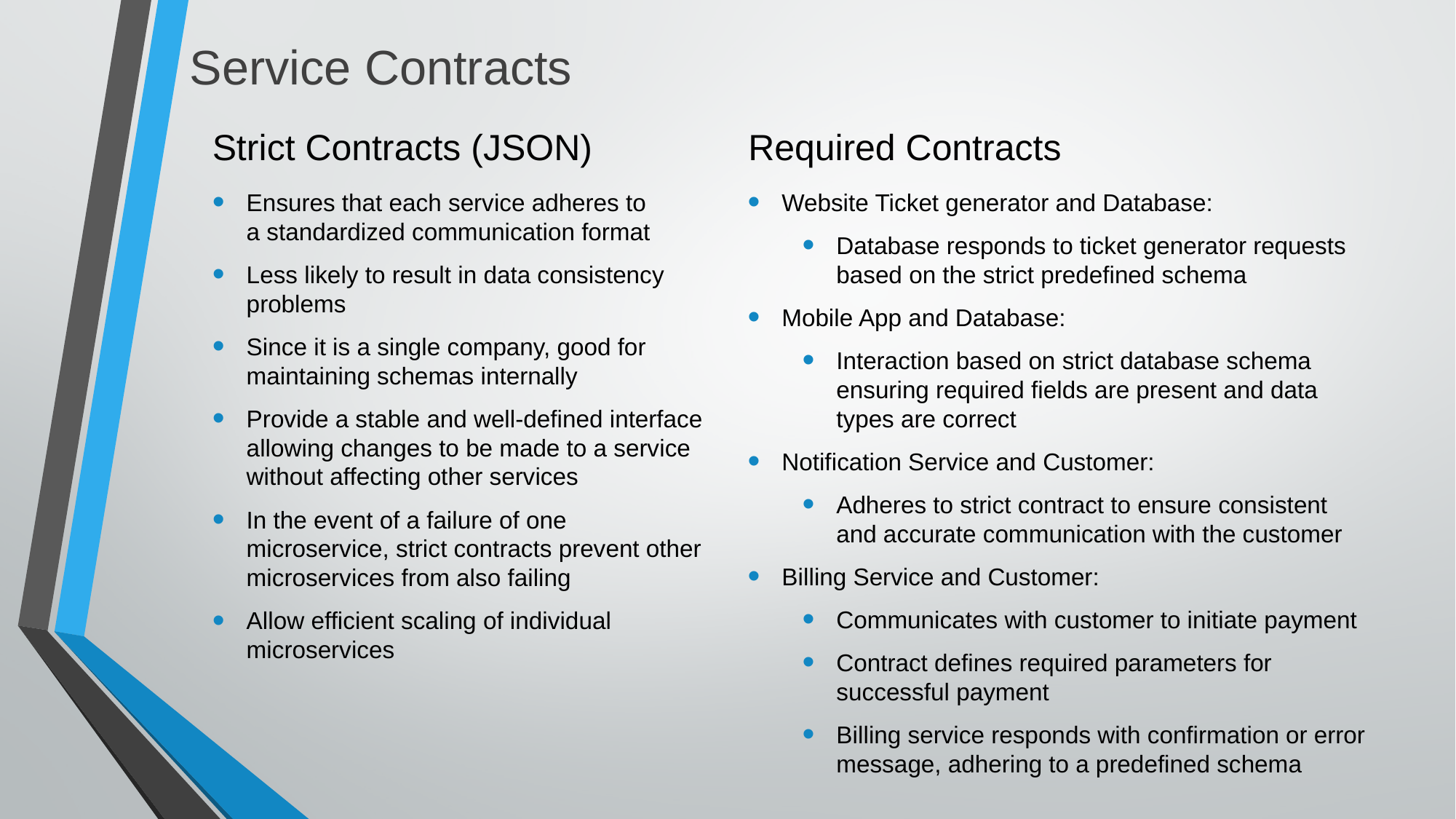

Service Contracts
Strict Contracts (JSON)
Required Contracts
Ensures that each service adheres to a standardized communication format
Less likely to result in data consistency problems
Since it is a single company, good for maintaining schemas internally
Provide a stable and well-defined interface allowing changes to be made to a service without affecting other services
In the event of a failure of one microservice, strict contracts prevent other microservices from also failing
Allow efficient scaling of individual microservices
Website Ticket generator and Database:
Database responds to ticket generator requests based on the strict predefined schema
Mobile App and Database:
Interaction based on strict database schema ensuring required fields are present and data types are correct
Notification Service and Customer:
Adheres to strict contract to ensure consistent and accurate communication with the customer
Billing Service and Customer:
Communicates with customer to initiate payment
Contract defines required parameters for successful payment
Billing service responds with confirmation or error message, adhering to a predefined schema